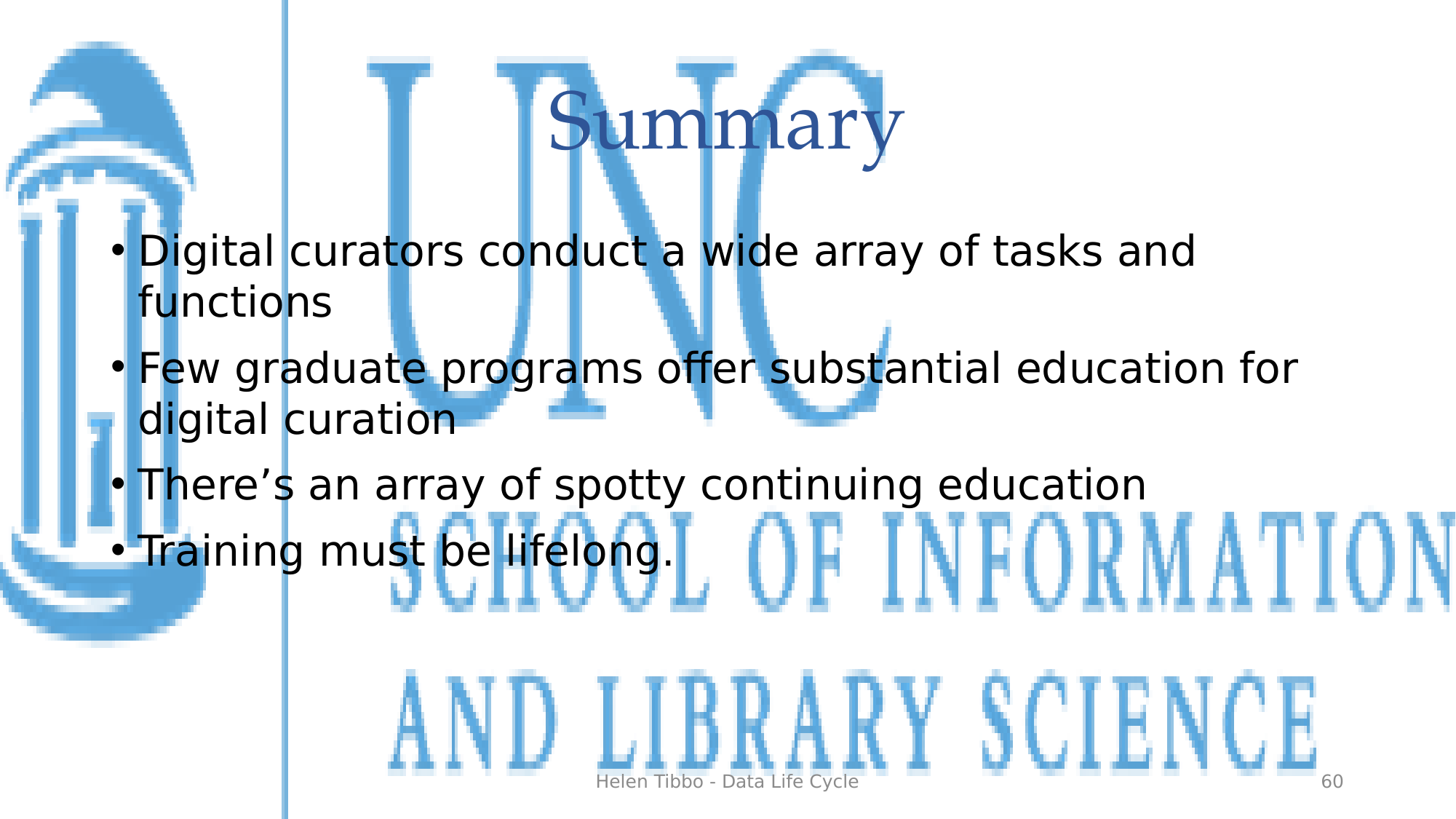

# Summary
Digital curators conduct a wide array of tasks and functions
Few graduate programs offer substantial education for digital curation
There’s an array of spotty continuing education
Training must be lifelong.
Helen Tibbo - Data Life Cycle
60